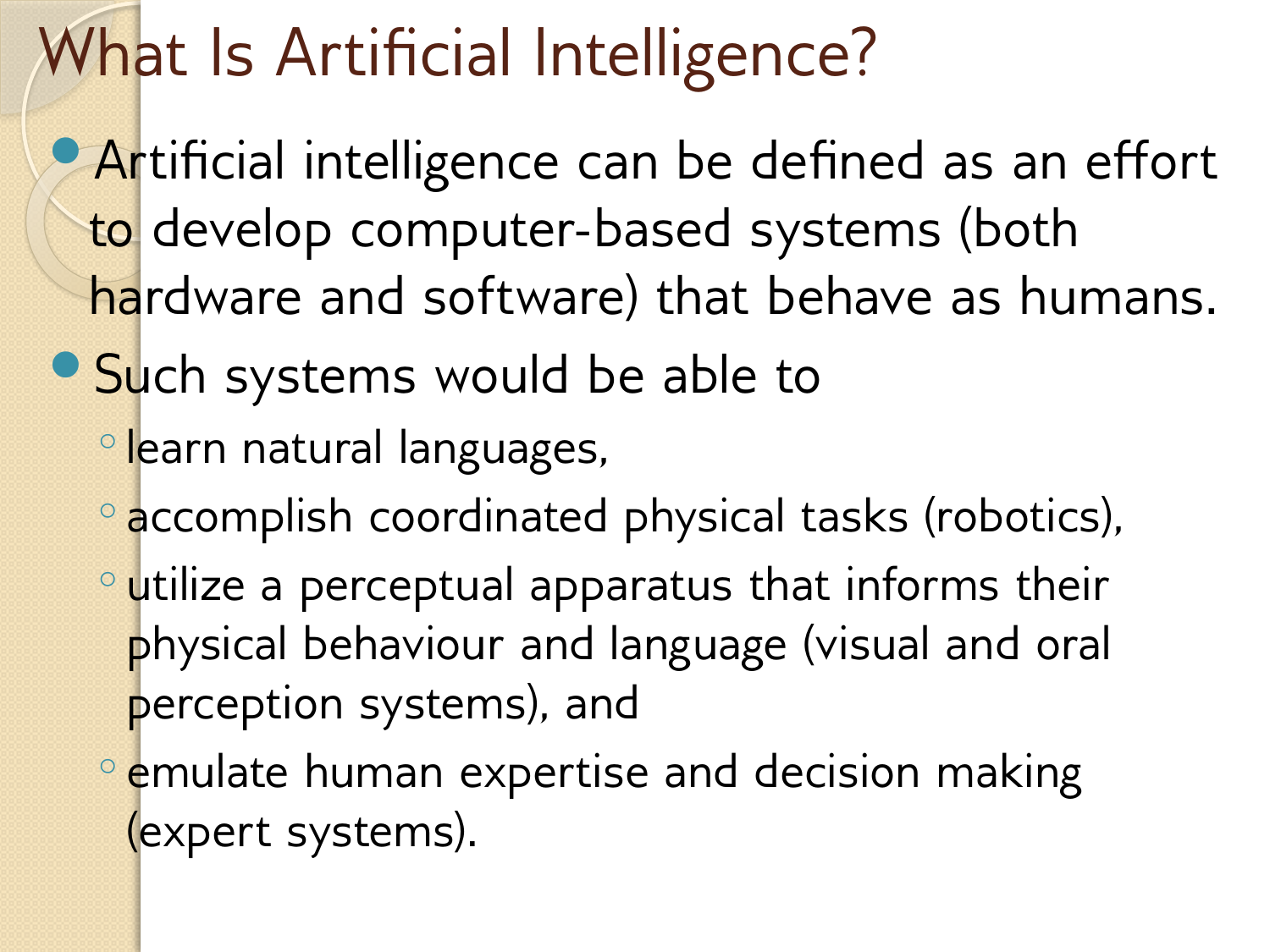

# What Is Artificial Intelligence?
Artificial intelligence can be defined as an effort to develop computer-based systems (both hardware and software) that behave as humans.
Such systems would be able to
learn natural languages,
accomplish coordinated physical tasks (robotics),
utilize a perceptual apparatus that informs their physical behaviour and language (visual and oral perception systems), and
emulate human expertise and decision making (expert systems).